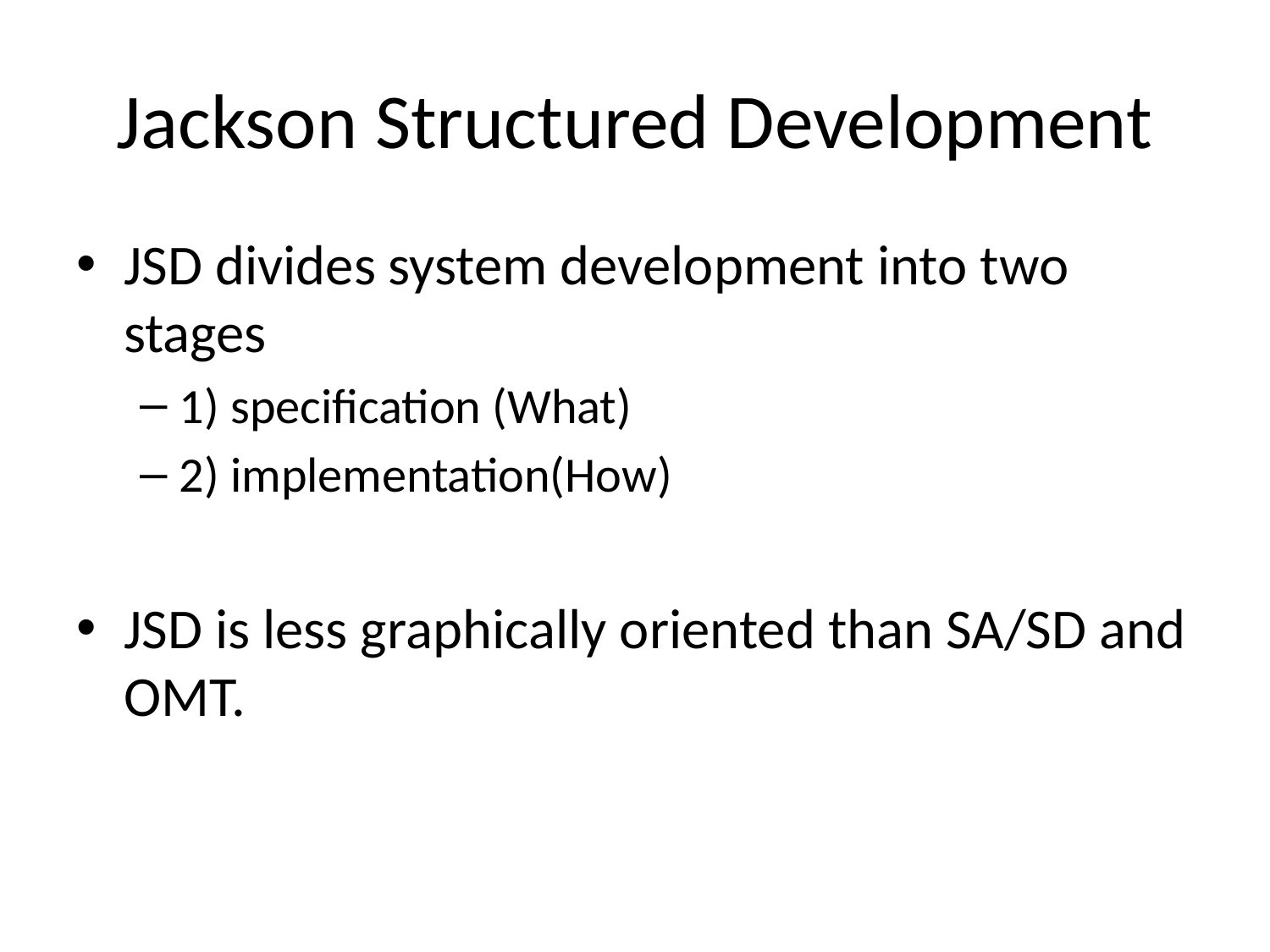

# Jackson Structured Development
JSD divides system development into two stages
1) specification (What)
2) implementation(How)

JSD is less graphically oriented than SA/SD and OMT.